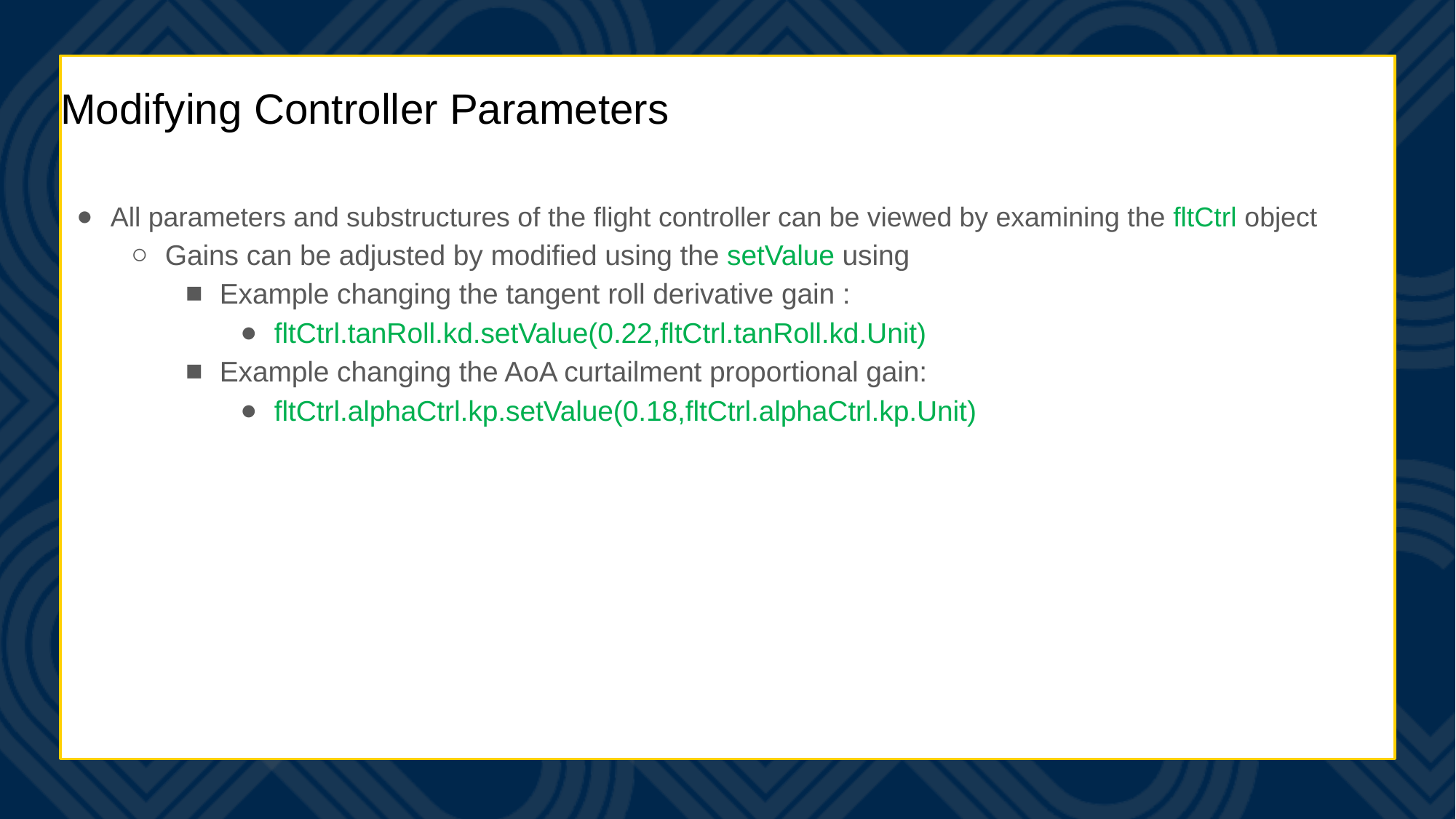

# Modifying Controller Parameters
All parameters and substructures of the flight controller can be viewed by examining the fltCtrl object
Gains can be adjusted by modified using the setValue using
Example changing the tangent roll derivative gain :
fltCtrl.tanRoll.kd.setValue(0.22,fltCtrl.tanRoll.kd.Unit)
Example changing the AoA curtailment proportional gain:
fltCtrl.alphaCtrl.kp.setValue(0.18,fltCtrl.alphaCtrl.kp.Unit)